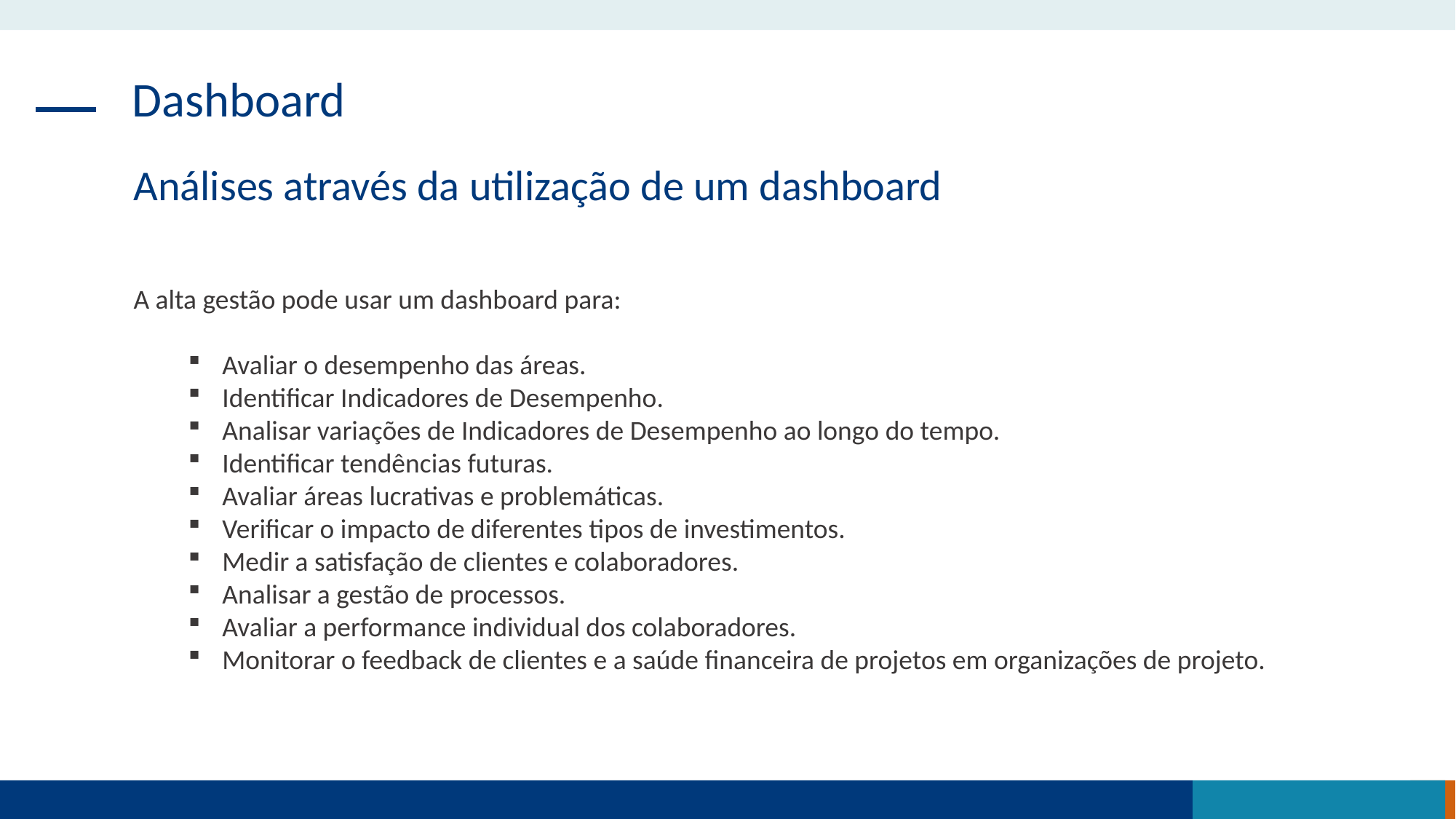

Dashboard
Análises através da utilização de um dashboard
A alta gestão pode usar um dashboard para:

Avaliar o desempenho das áreas.
Identificar Indicadores de Desempenho.
Analisar variações de Indicadores de Desempenho ao longo do tempo.
Identificar tendências futuras.
Avaliar áreas lucrativas e problemáticas.
Verificar o impacto de diferentes tipos de investimentos.
Medir a satisfação de clientes e colaboradores.
Analisar a gestão de processos.
Avaliar a performance individual dos colaboradores.
Monitorar o feedback de clientes e a saúde financeira de projetos em organizações de projeto.